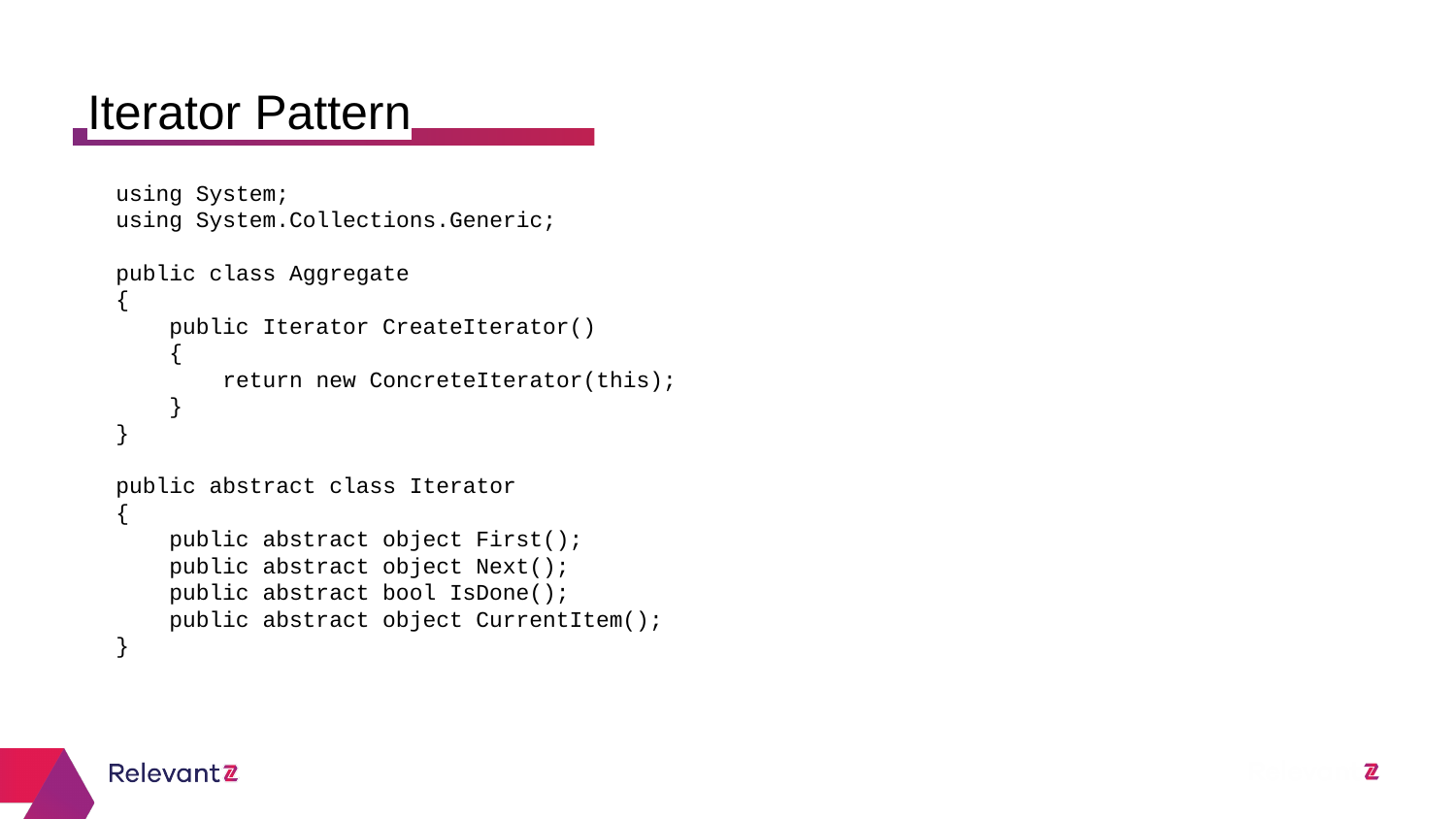

Iterator Pattern
using System;
using System.Collections.Generic;

public class Aggregate
{
    public Iterator CreateIterator()
    {
        return new ConcreteIterator(this);
    }
}

public abstract class Iterator
{
    public abstract object First();
    public abstract object Next();
    public abstract bool IsDone();
    public abstract object CurrentItem();
}